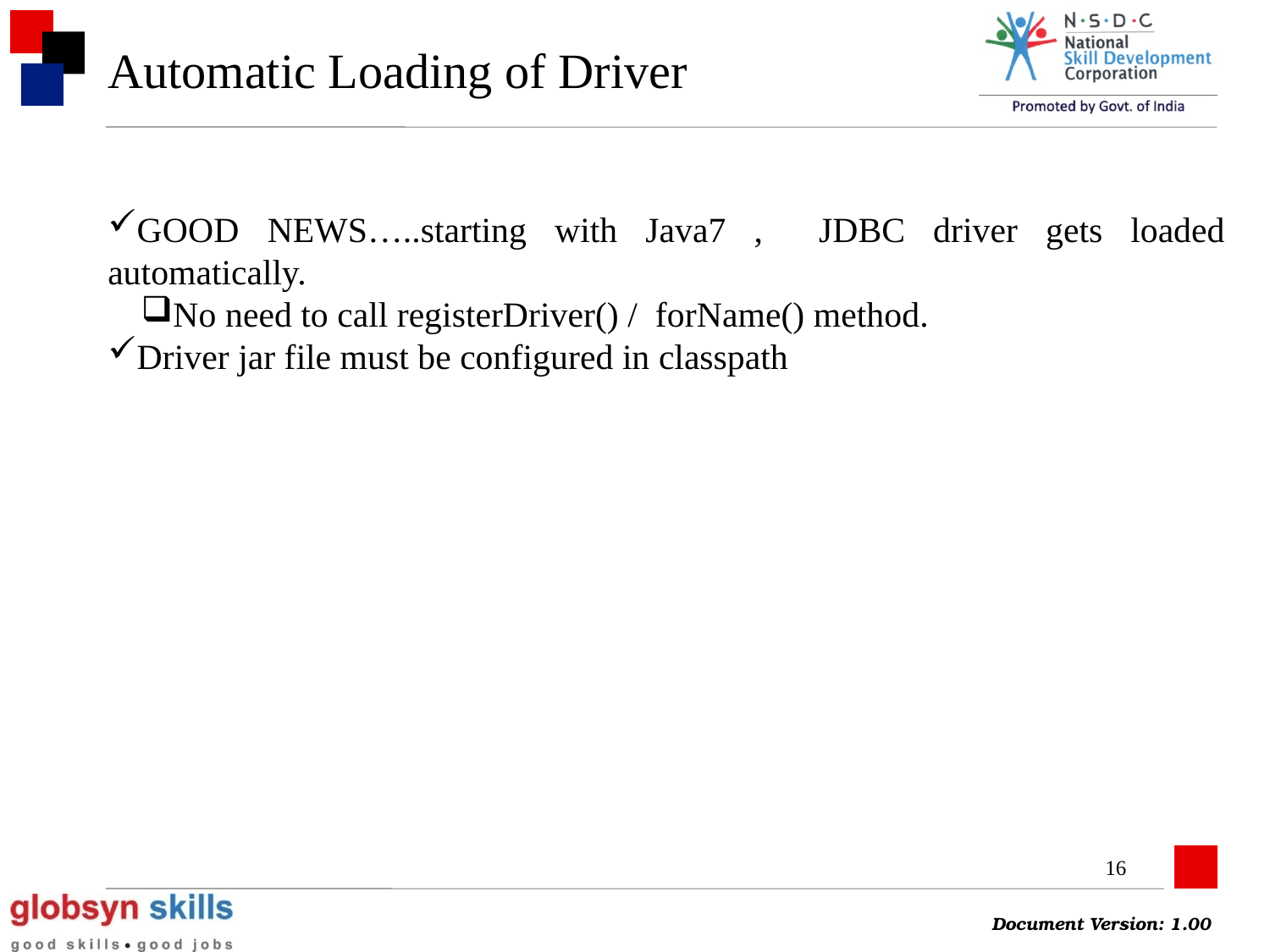

Automatic Loading of Driver
GOOD NEWS…..starting with Java7 ,  JDBC driver gets loaded automatically.
No need to call registerDriver() /  forName() method.
Driver jar file must be configured in classpath